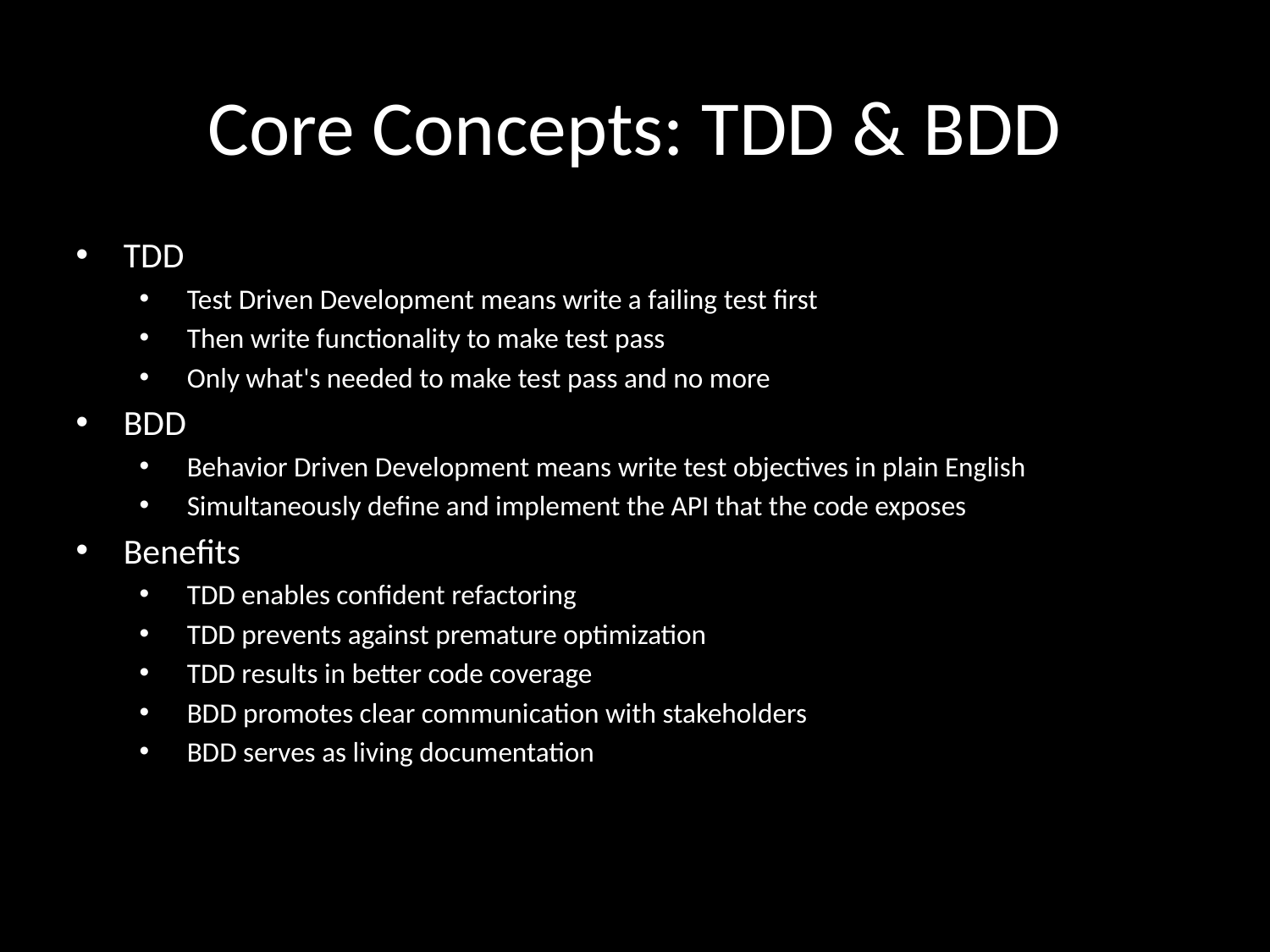

# Core Concepts: TDD & BDD
TDD
Test Driven Development means write a failing test first
Then write functionality to make test pass
Only what's needed to make test pass and no more
BDD
Behavior Driven Development means write test objectives in plain English
Simultaneously define and implement the API that the code exposes
Benefits
TDD enables confident refactoring
TDD prevents against premature optimization
TDD results in better code coverage
BDD promotes clear communication with stakeholders
BDD serves as living documentation